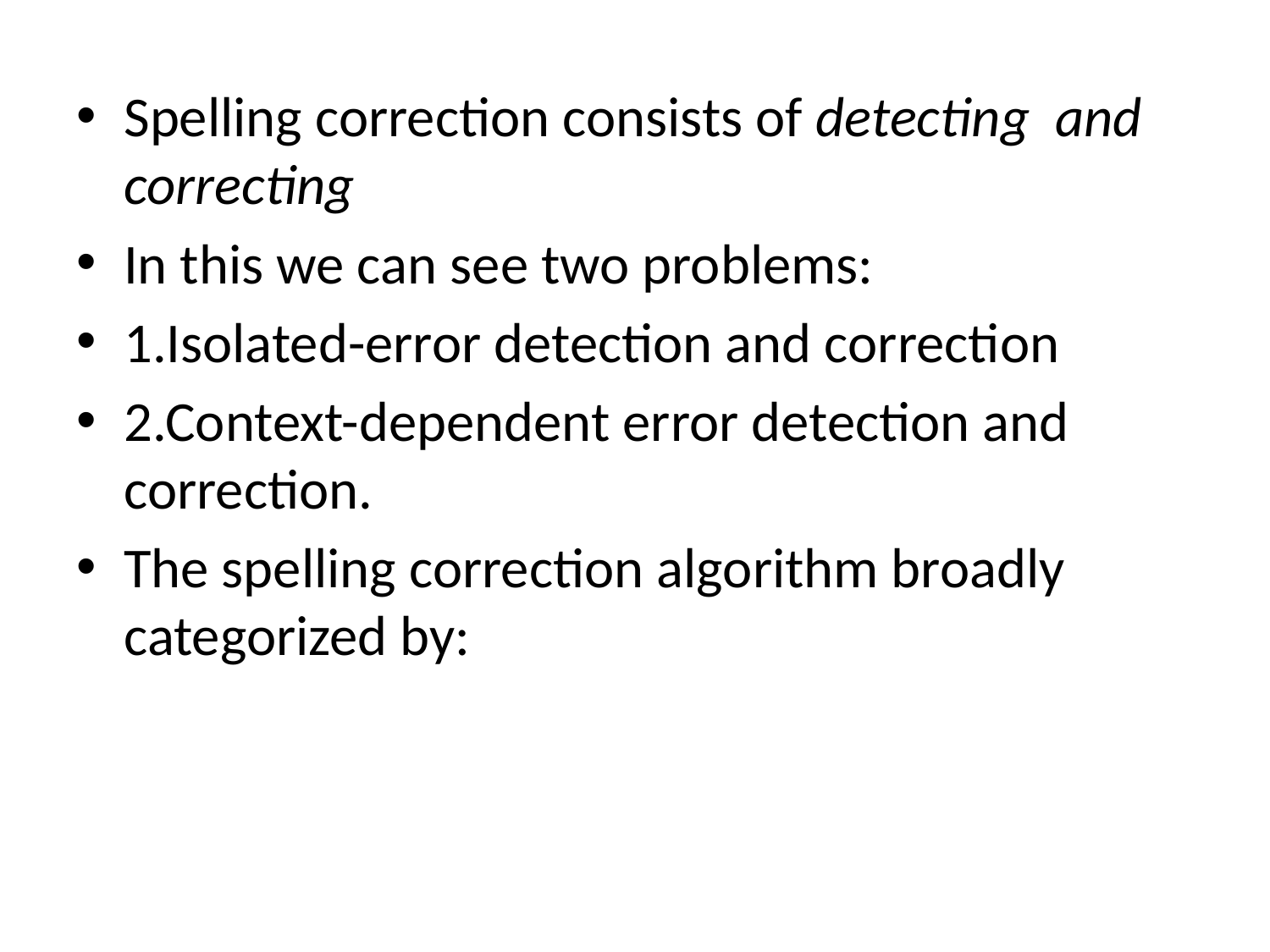

Spelling correction consists of detecting  and correcting
In this we can see two problems:
1.Isolated-error detection and correction
2.Context-dependent error detection and correction.
The spelling correction algorithm broadly categorized by: